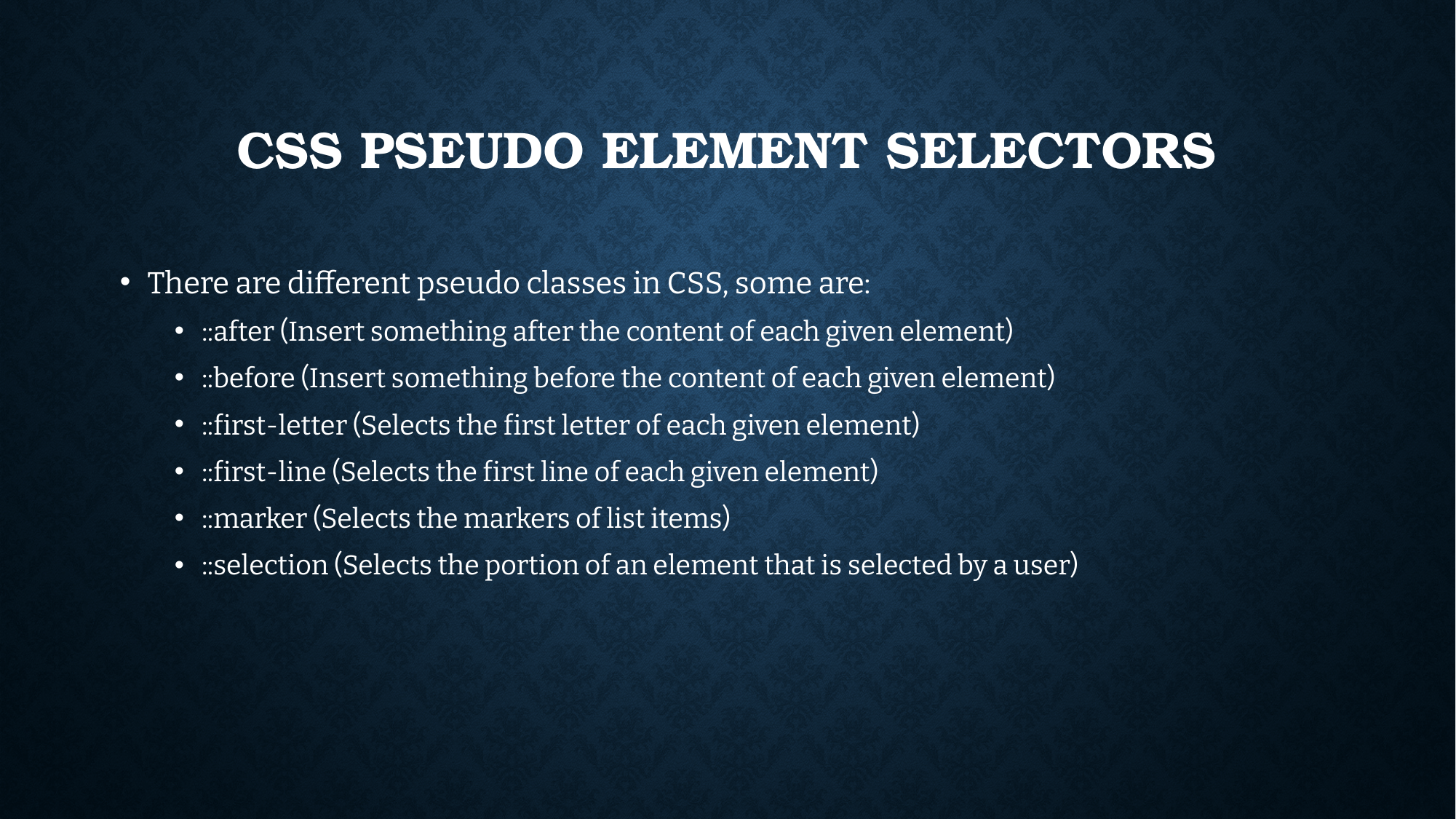

# CSS Pseudo Element Selectors
There are different pseudo classes in CSS, some are:
::after (Insert something after the content of each given element)
::before (Insert something before the content of each given element)
::first-letter (Selects the first letter of each given element)
::first-line (Selects the first line of each given element)
::marker (Selects the markers of list items)
::selection (Selects the portion of an element that is selected by a user)